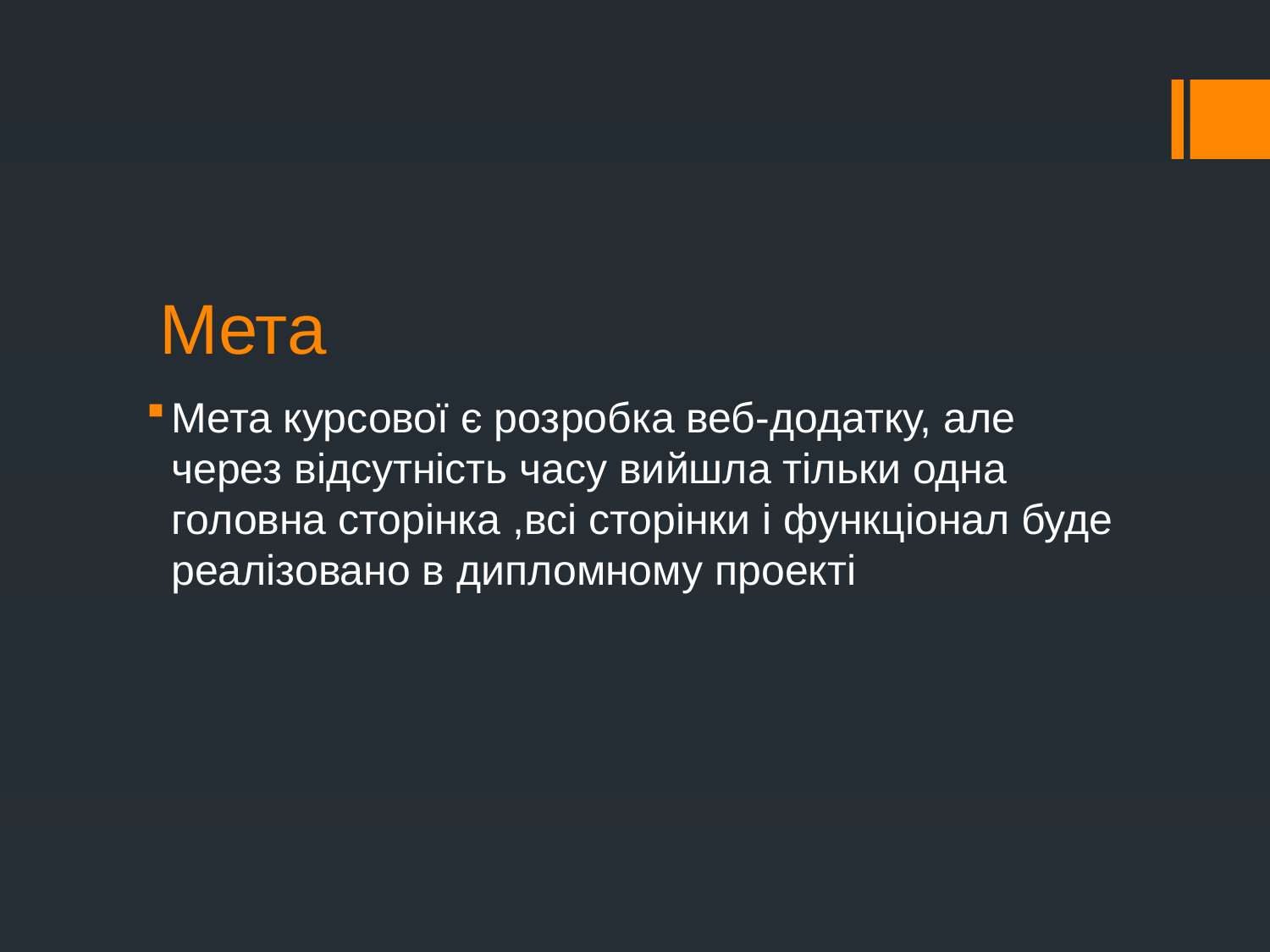

# Мета
Мета курсової є розробка веб-додатку, але через відсутність часу вийшла тільки одна головна сторінка ,всі сторінки і функціонал буде реалізовано в дипломному проекті